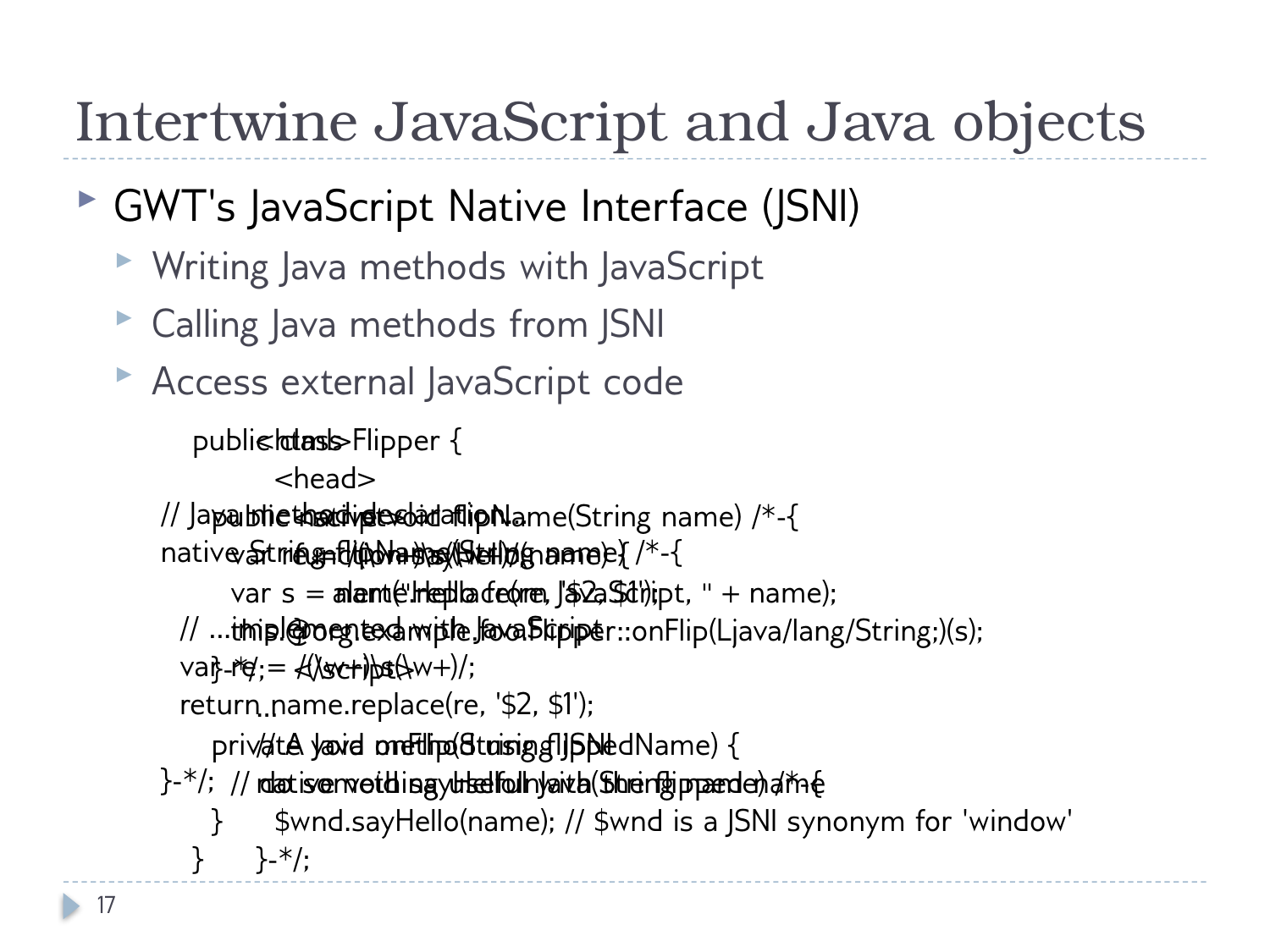

# Intertwine JavaScript and Java objects
GWT's JavaScript Native Interface (JSNI)
Writing Java methods with JavaScript
Calling Java methods from JSNI
Access external JavaScript code

public class Flipper {

  public native void flipName(String name) /*-{
    var re = /(\w+)\s(\w+)/;
    var s = name.replace(re, '$2, $1');
    this.@org.example.foo.Flipper::onFlip(Ljava/lang/String;)(s);
  }-*/;

  private void onFlip(String flippedName) {
    // do something useful with the flipped name
  }
}
<html>
  <head>
    <script>
    function sayHello(name) {
        alert("Hello from JavaScript, " + name);
    }
    </script>
...
// A Java method using JSNI
native void sayHelloInJava(String name) /*-{
  $wnd.sayHello(name); // $wnd is a JSNI synonym for 'window'
}-*/;
// Java method declaration...
native String flipName(String name) /*-{

  // ...implemented with JavaScript
  var re = /(\w+)\s(\w+)/;
  return name.replace(re, '$2, $1');

}-*/;
17